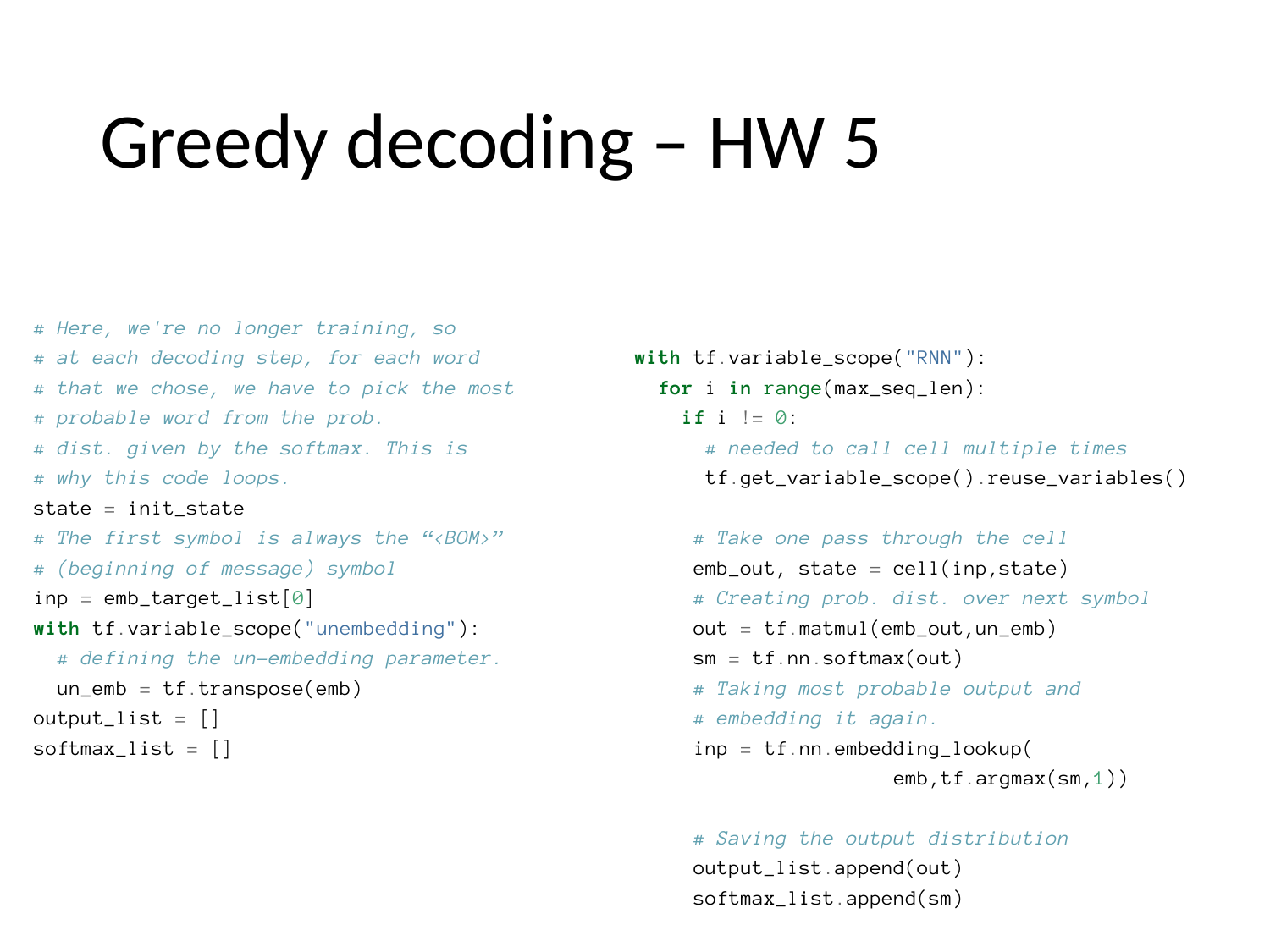

# Greedy decoding – HW 5
# Here, we're no longer training, so
# at each decoding step, for each word
# that we chose, we have to pick the most
# probable word from the prob.
# dist. given by the softmax. This is
# why this code loops.
state = init_state
# The first symbol is always the “<BOM>”
# (beginning of message) symbol
inp = emb_target_list[0]
with tf.variable_scope("unembedding"):
  # defining the un-embedding parameter.
  un_emb = tf.transpose(emb)
output_list = []
softmax_list = []

with tf.variable_scope("RNN"):
  for i in range(max_seq_len):
    if i != 0:
      # needed to call cell multiple times
      tf.get_variable_scope().reuse_variables()

     # Take one pass through the cell
     emb_out, state = cell(inp,state)
     # Creating prob. dist. over next symbol
     out = tf.matmul(emb_out,un_emb)
     sm = tf.nn.softmax(out)
     # Taking most probable output and
     # embedding it again.
     inp = tf.nn.embedding_lookup(
                      emb,tf.argmax(sm,1))

     # Saving the output distribution
     output_list.append(out)
     softmax_list.append(sm)